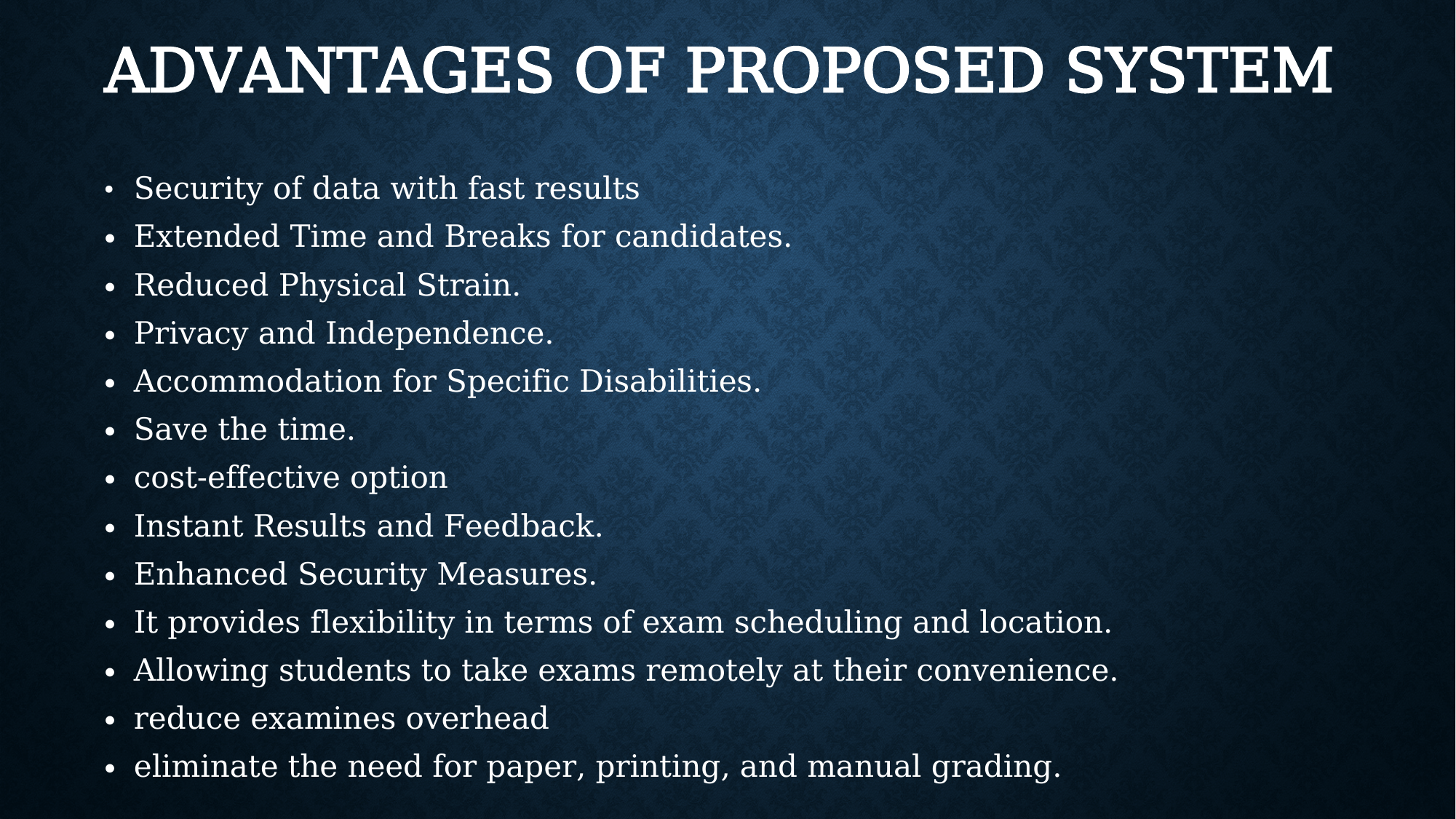

# Advantages of proposed system
•	Security of data with fast results
•	Extended Time and Breaks for candidates.
•	Reduced Physical Strain.
•	Privacy and Independence.
•	Accommodation for Specific Disabilities.
•	Save the time.
•	cost-effective option
•	Instant Results and Feedback.
•	Enhanced Security Measures.
•	It provides flexibility in terms of exam scheduling and location.
•	Allowing students to take exams remotely at their convenience.
•	reduce examines overhead
•	eliminate the need for paper, printing, and manual grading.